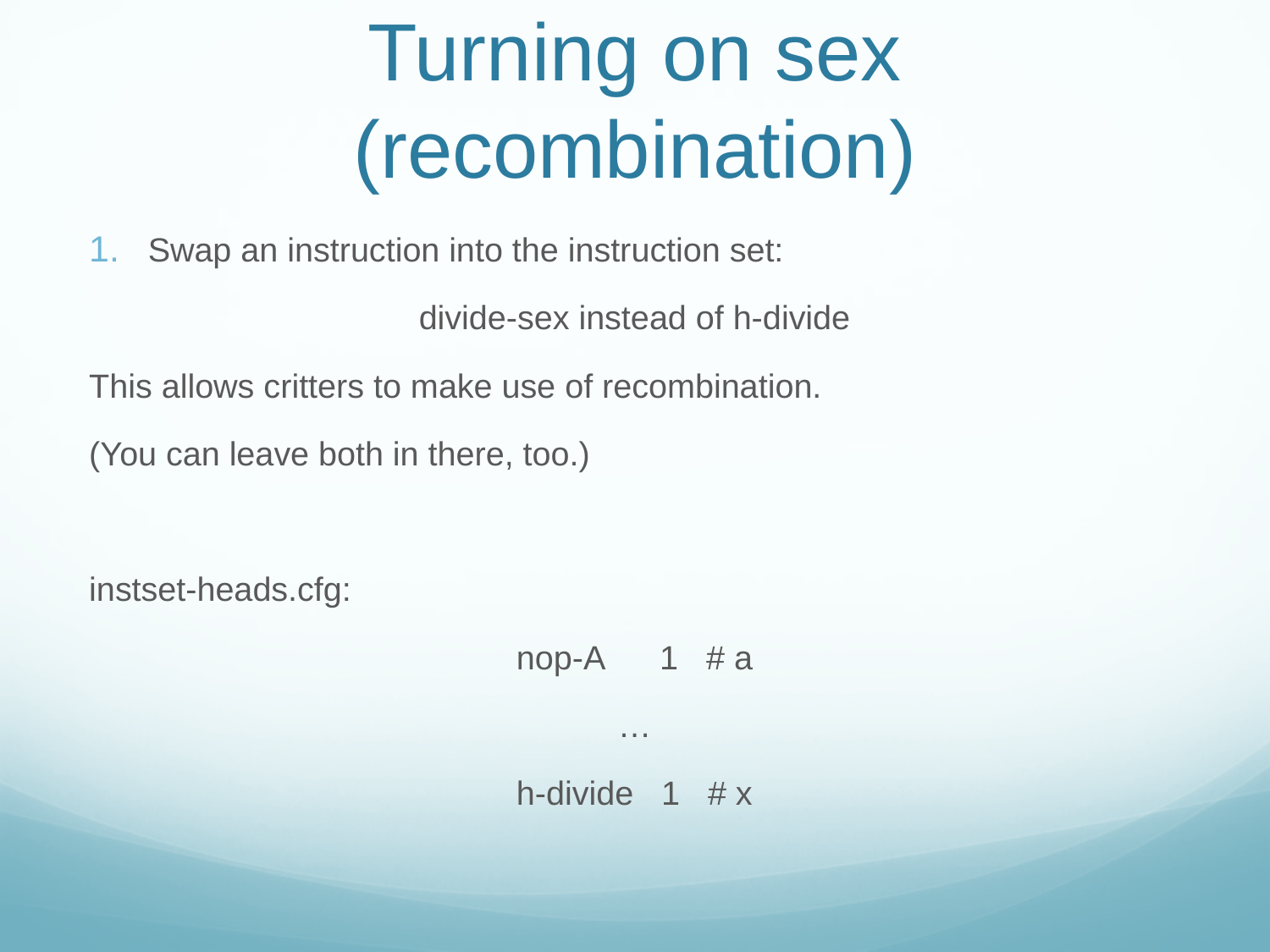

# Turning on sex (recombination)
Swap an instruction into the instruction set:
divide-sex instead of h-divide
This allows critters to make use of recombination.
(You can leave both in there, too.)

instset-heads.cfg:
nop-A      1   # a
…
h-divide   1   # x